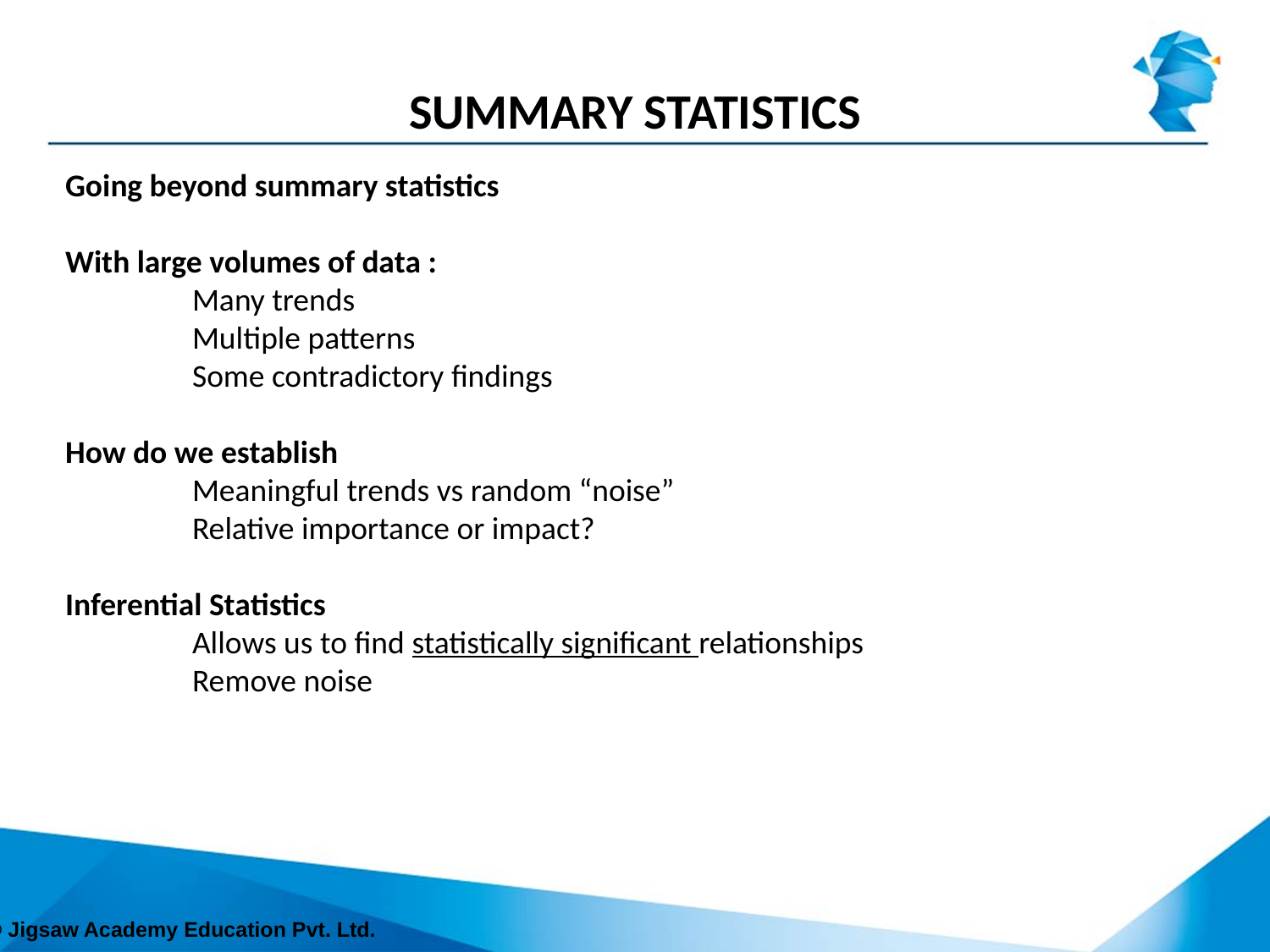

# Summary statistics
Going beyond summary statistics

With large volumes of data :
	Many trends
	Multiple patterns
	Some contradictory findings

How do we establish
	Meaningful trends vs random “noise”
	Relative importance or impact?

Inferential Statistics
	Allows us to find statistically significant relationships
	Remove noise